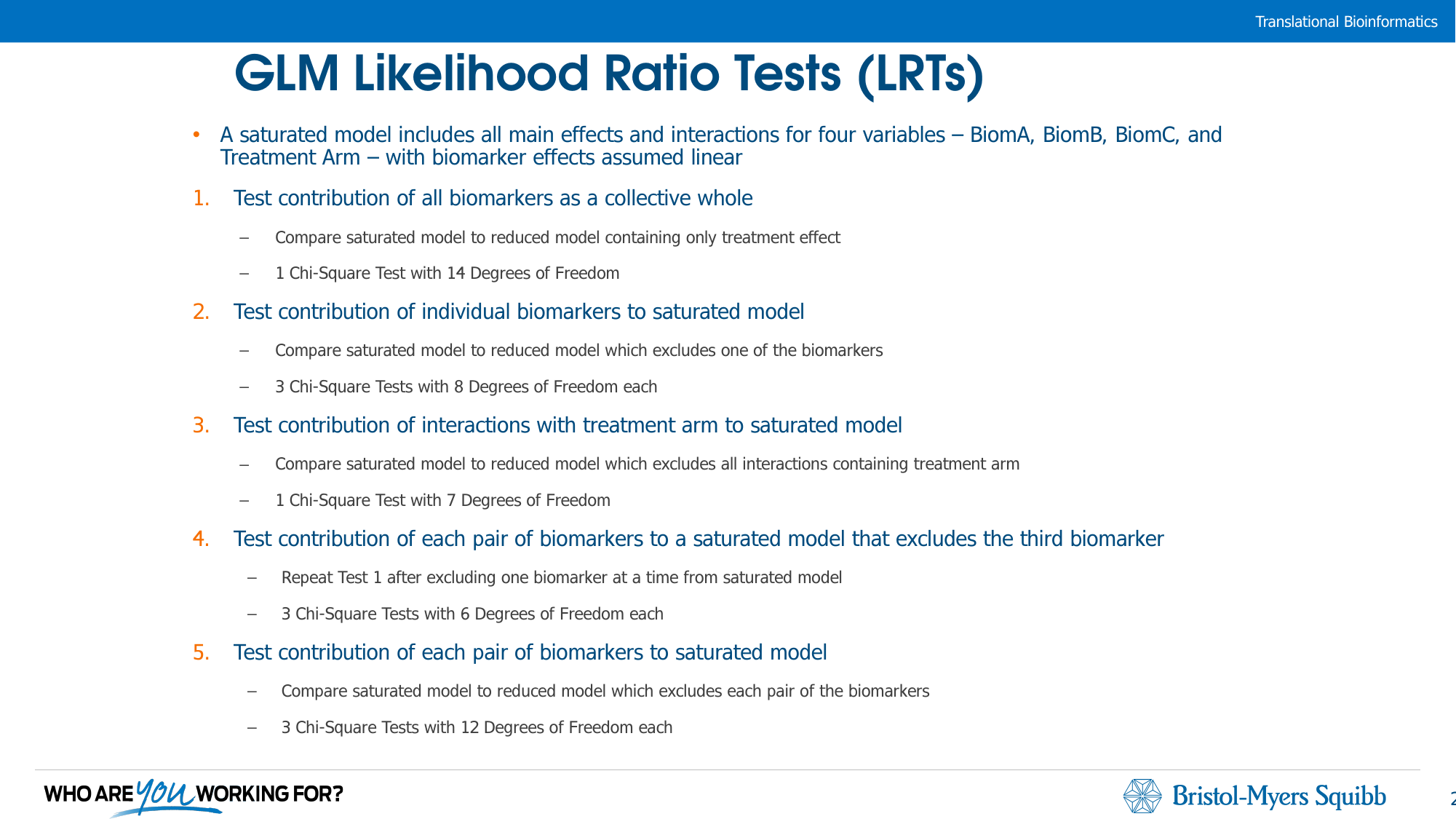

# GLM Likelihood Ratio Tests (LRTs)
A saturated model includes all main effects and interactions for four variables – BiomA, BiomB, BiomC, and Treatment Arm – with biomarker effects assumed linear
Test contribution of all biomarkers as a collective whole
Compare saturated model to reduced model containing only treatment effect
1 Chi-Square Test with 14 Degrees of Freedom
Test contribution of individual biomarkers to saturated model
Compare saturated model to reduced model which excludes one of the biomarkers
3 Chi-Square Tests with 8 Degrees of Freedom each
Test contribution of interactions with treatment arm to saturated model
Compare saturated model to reduced model which excludes all interactions containing treatment arm
1 Chi-Square Test with 7 Degrees of Freedom
Test contribution of each pair of biomarkers to a saturated model that excludes the third biomarker
Repeat Test 1 after excluding one biomarker at a time from saturated model
3 Chi-Square Tests with 6 Degrees of Freedom each
Test contribution of each pair of biomarkers to saturated model
Compare saturated model to reduced model which excludes each pair of the biomarkers
3 Chi-Square Tests with 12 Degrees of Freedom each